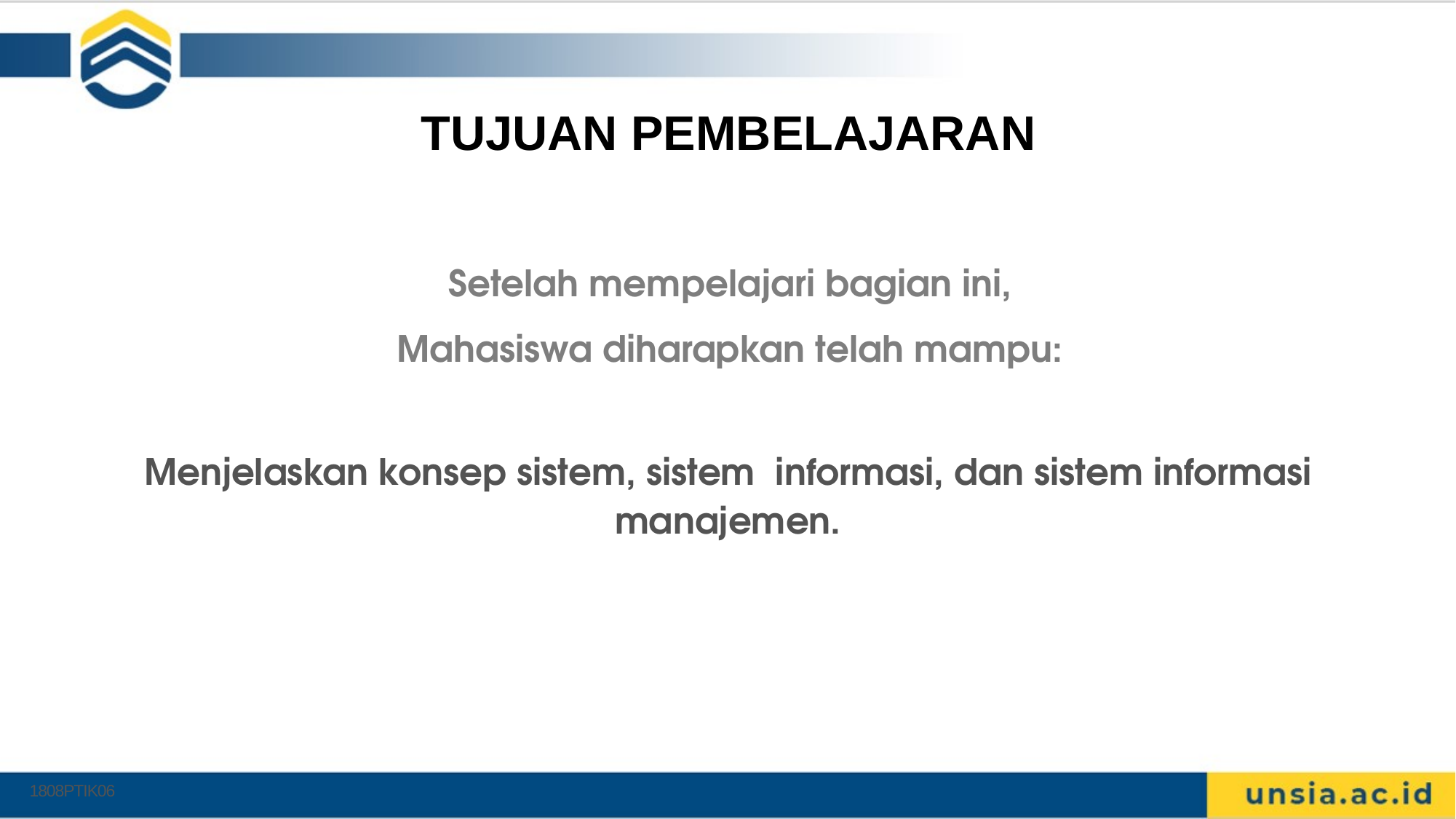

# TUJUAN PEMBELAJARAN
Setelah mempelajari bagian ini, Mahasiswa diharapkan telah mampu:

Menjelaskan konsep sistem, sistem  informasi, dan sistem informasi manajemen.
1808PTIK06